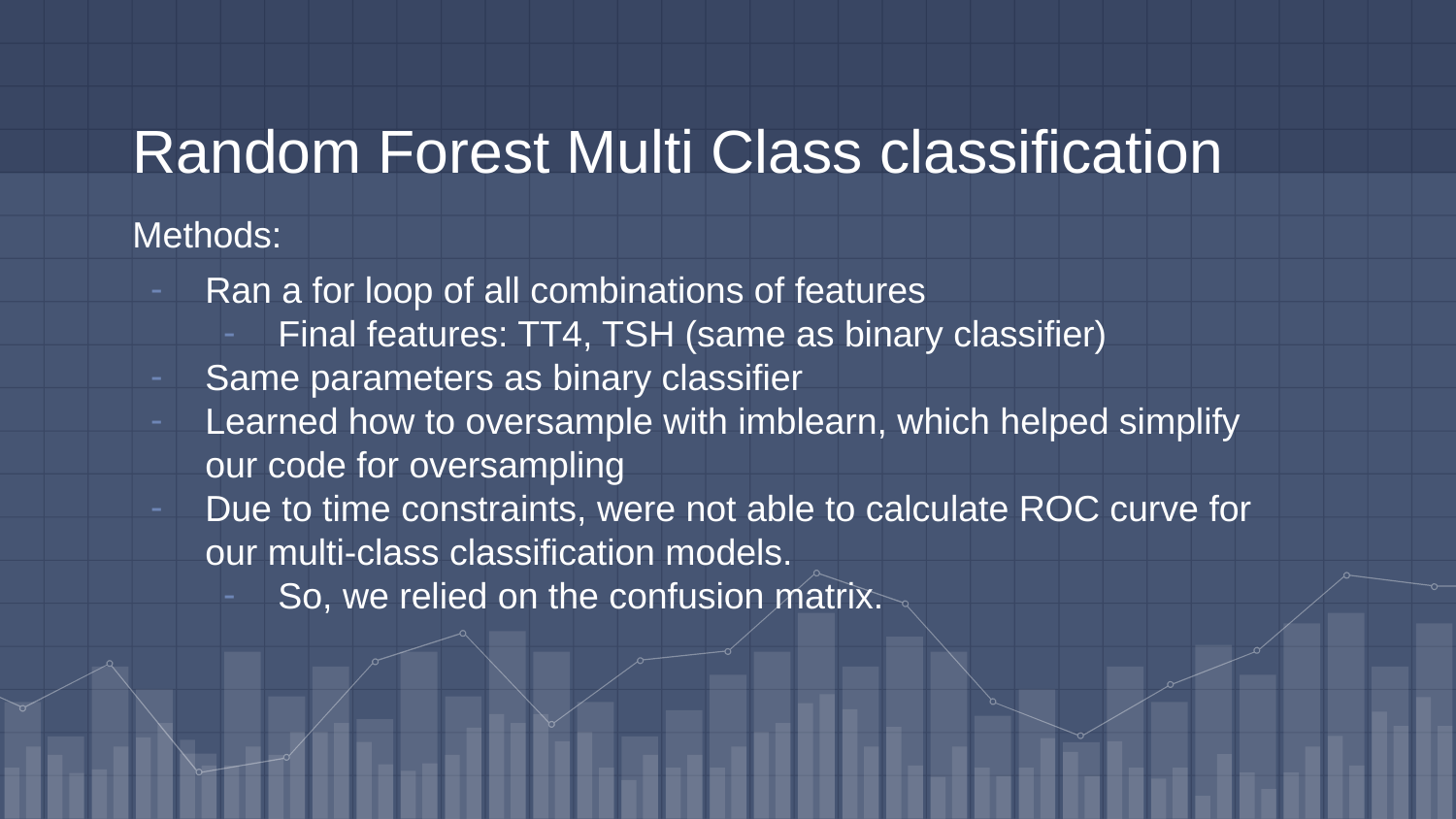

# Random Forest Multi Class classification
Methods:
Ran a for loop of all combinations of features
Final features: TT4, TSH (same as binary classifier)
Same parameters as binary classifier
Learned how to oversample with imblearn, which helped simplify our code for oversampling
Due to time constraints, were not able to calculate ROC curve for our multi-class classification models.
So, we relied on the confusion matrix.